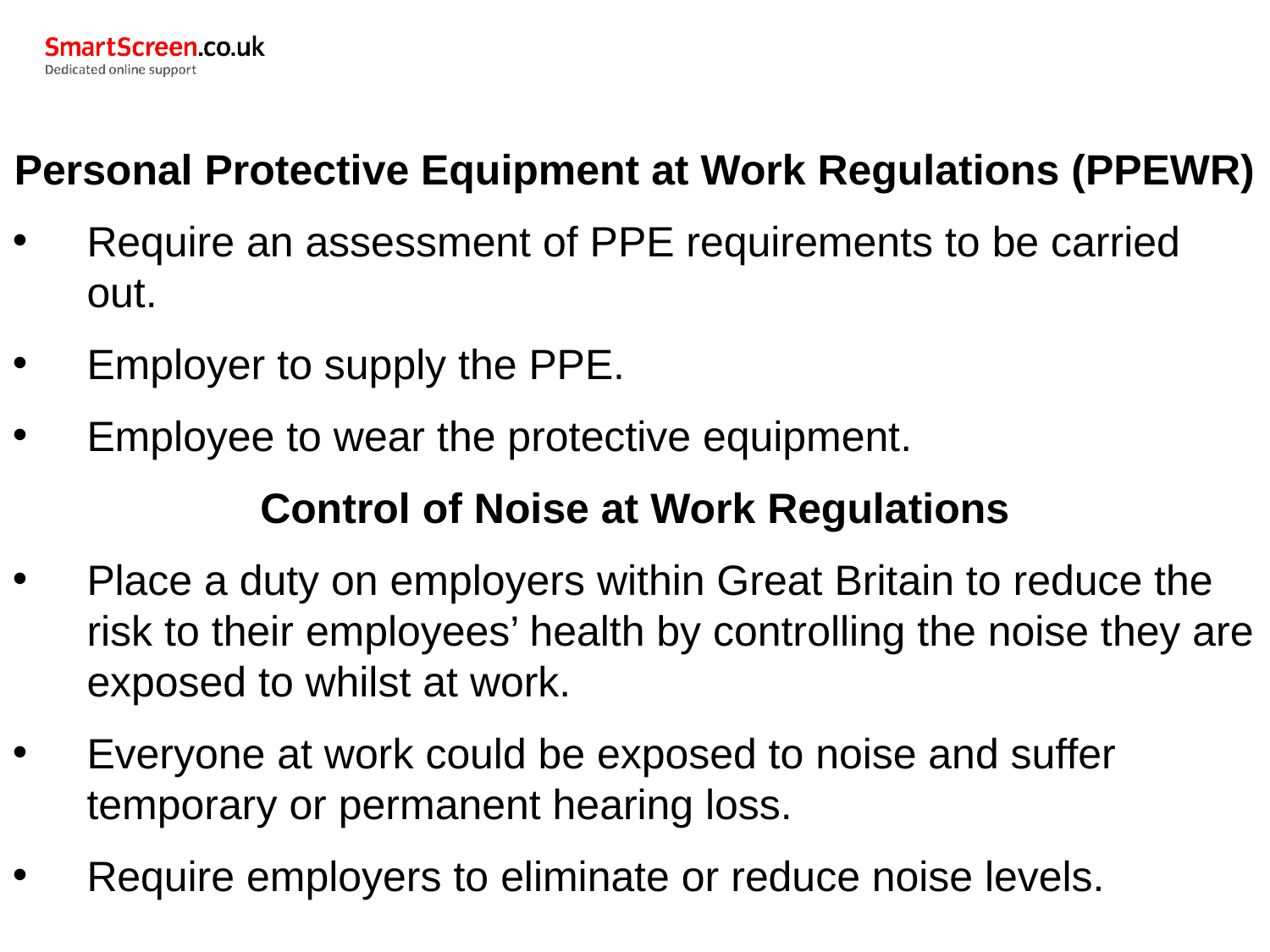

Personal Protective Equipment at Work Regulations (PPEWR)
Require an assessment of PPE requirements to be carried out.
Employer to supply the PPE.
Employee to wear the protective equipment.
Control of Noise at Work Regulations
Place a duty on employers within Great Britain to reduce the risk to their employees’ health by controlling the noise they are exposed to whilst at work.
Everyone at work could be exposed to noise and suffer temporary or permanent hearing loss.
Require employers to eliminate or reduce noise levels.